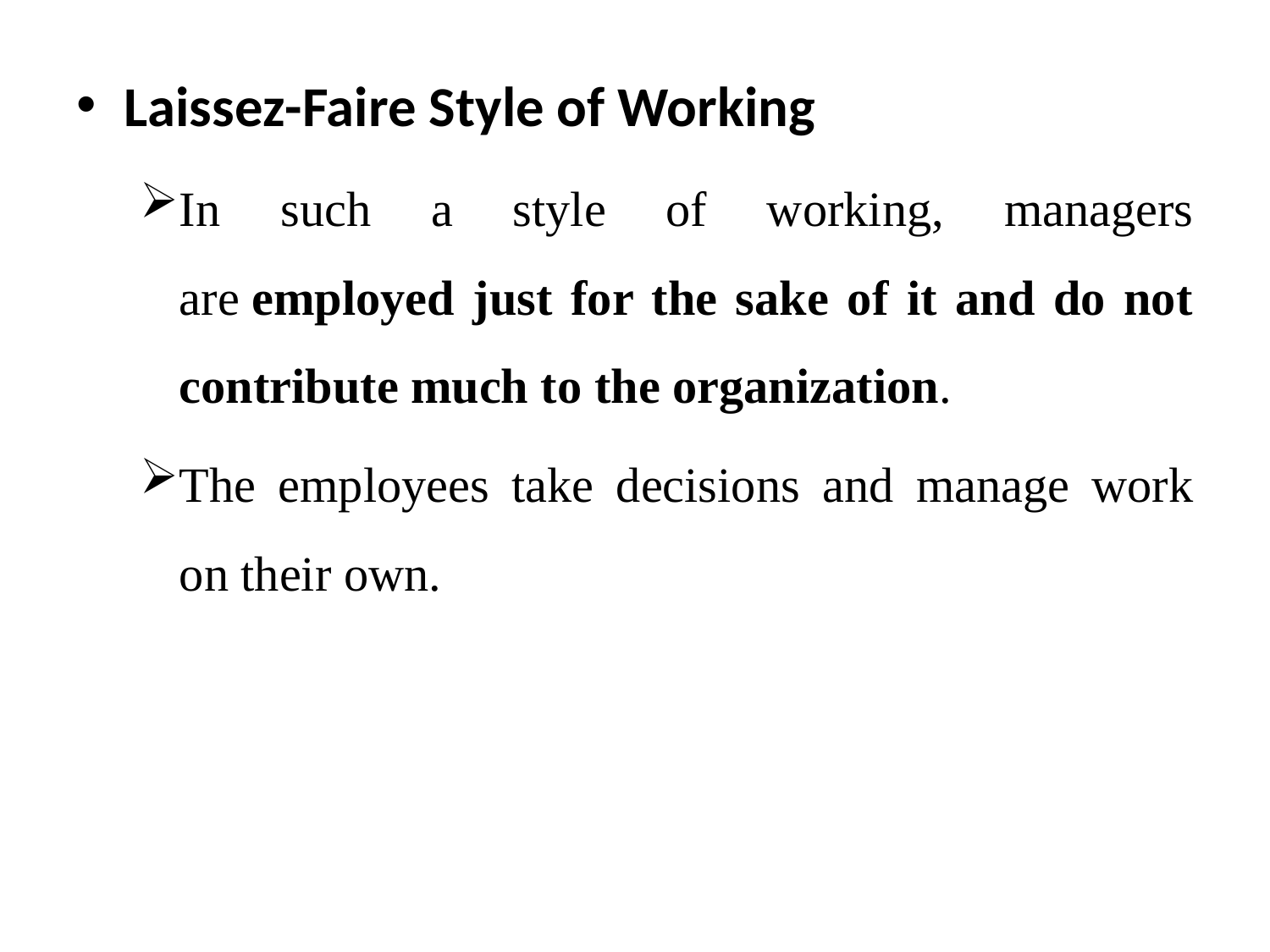

Laissez-Faire Style of Working
In such a style of working, managers are employed just for the sake of it and do not contribute much to the organization.
The employees take decisions and manage work on their own.